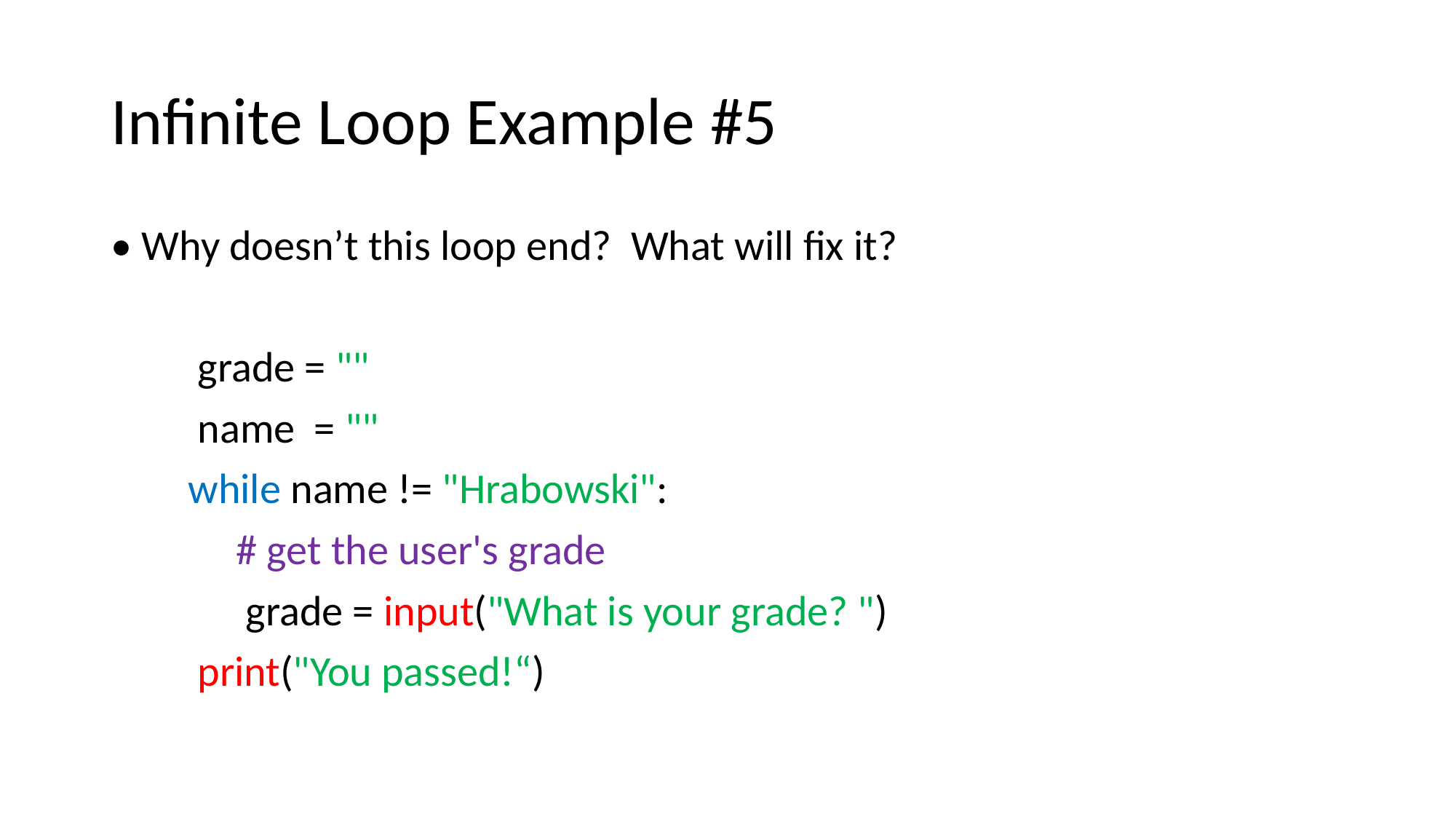

# Infinite Loop Example #5
• Why doesn’t this loop end?  What will fix it?

         grade = ""
         name  = ""
        while name != "Hrabowski":
             # get the user's grade
              grade = input("What is your grade? ")
         print("You passed!“)